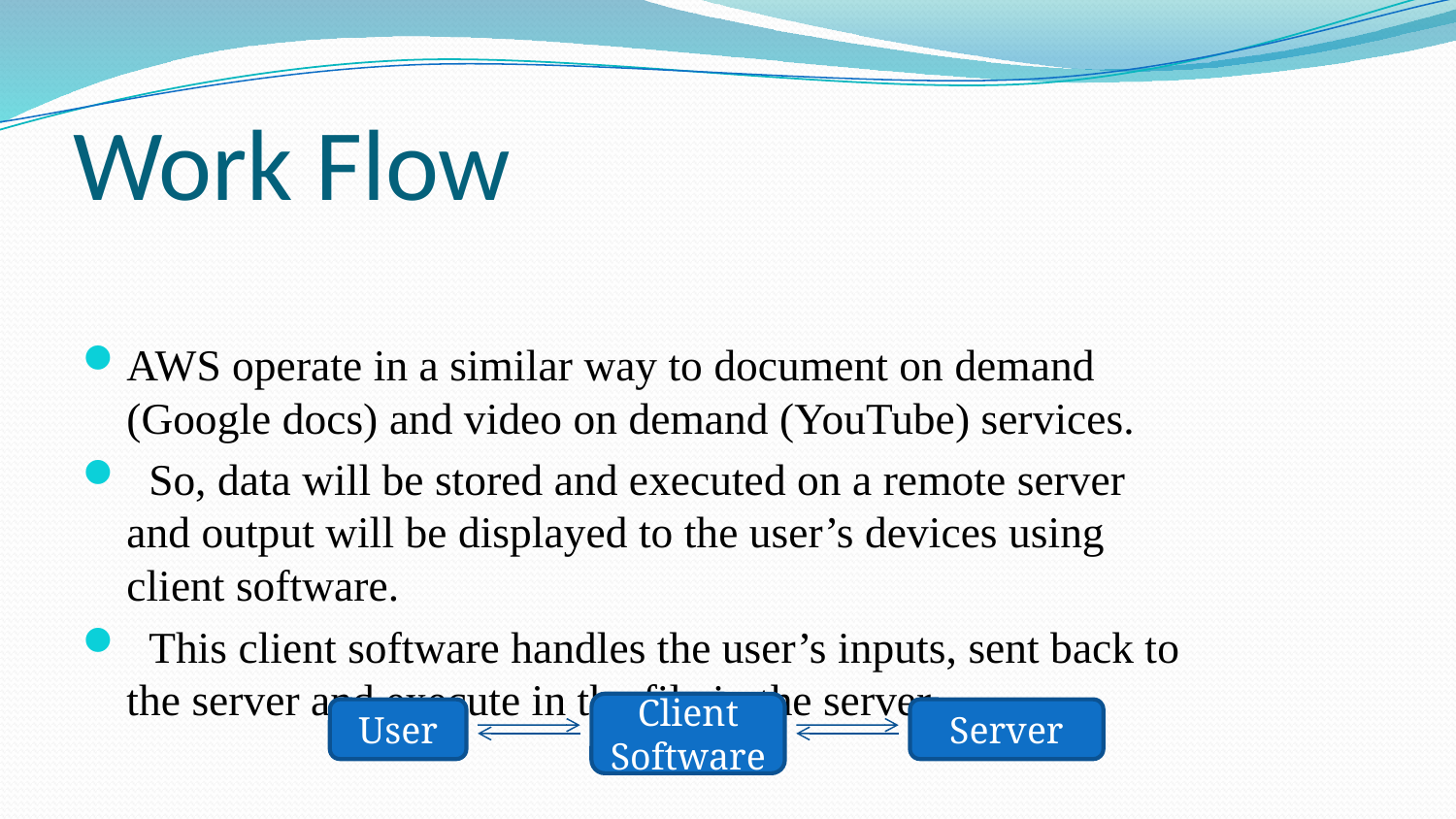

# Work Flow
AWS operate in a similar way to document on demand (Google docs) and video on demand (YouTube) services.
  So, data will be stored and executed on a remote server and output will be displayed to the user’s devices using client software.
  This client software handles the user’s inputs, sent back to the server and execute in the file in the server.

Client Software
User
Server